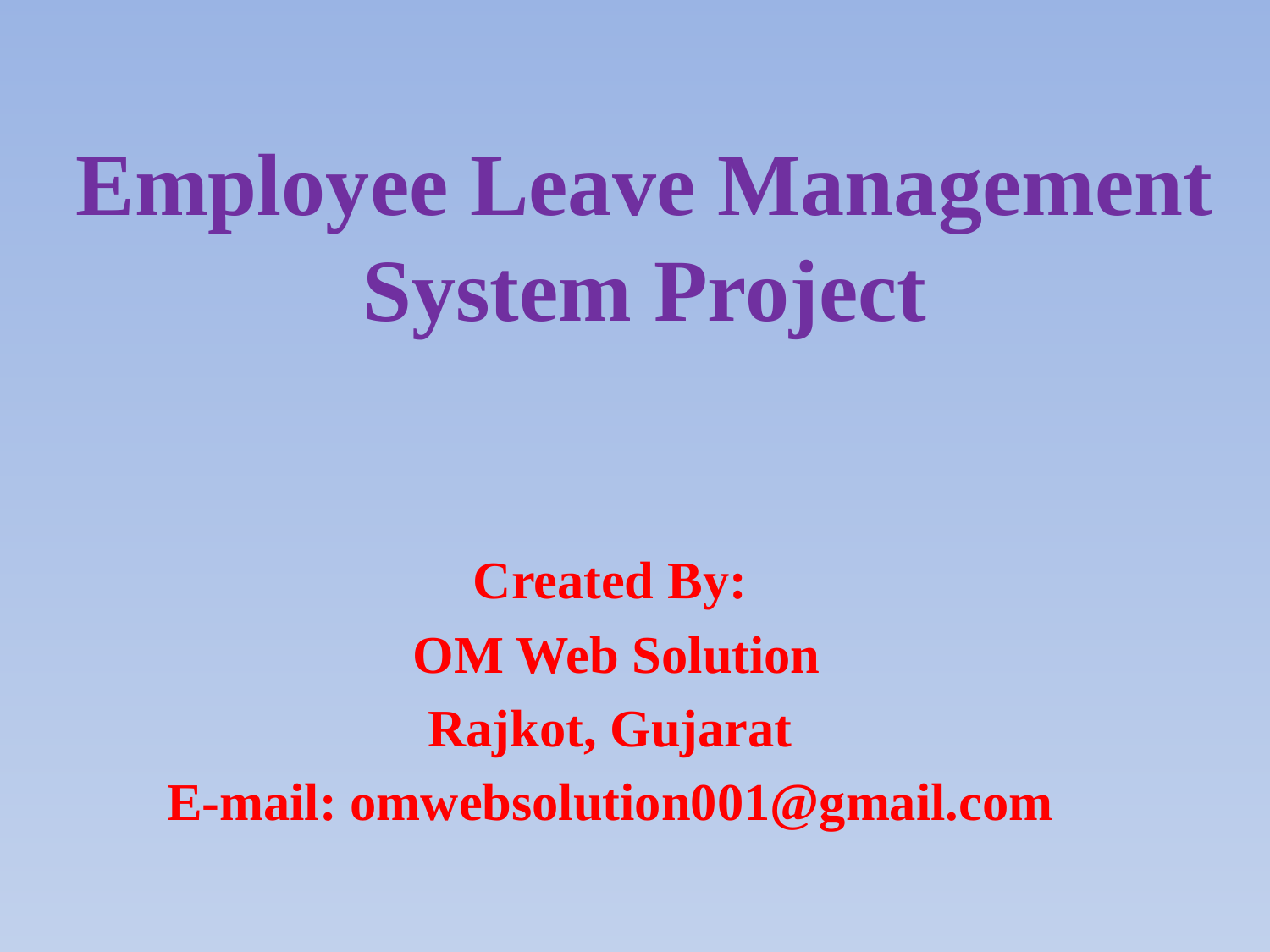

# Employee Leave Management System Project
Created By:
 OM Web Solution
Rajkot, Gujarat
E-mail: omwebsolution001@gmail.com